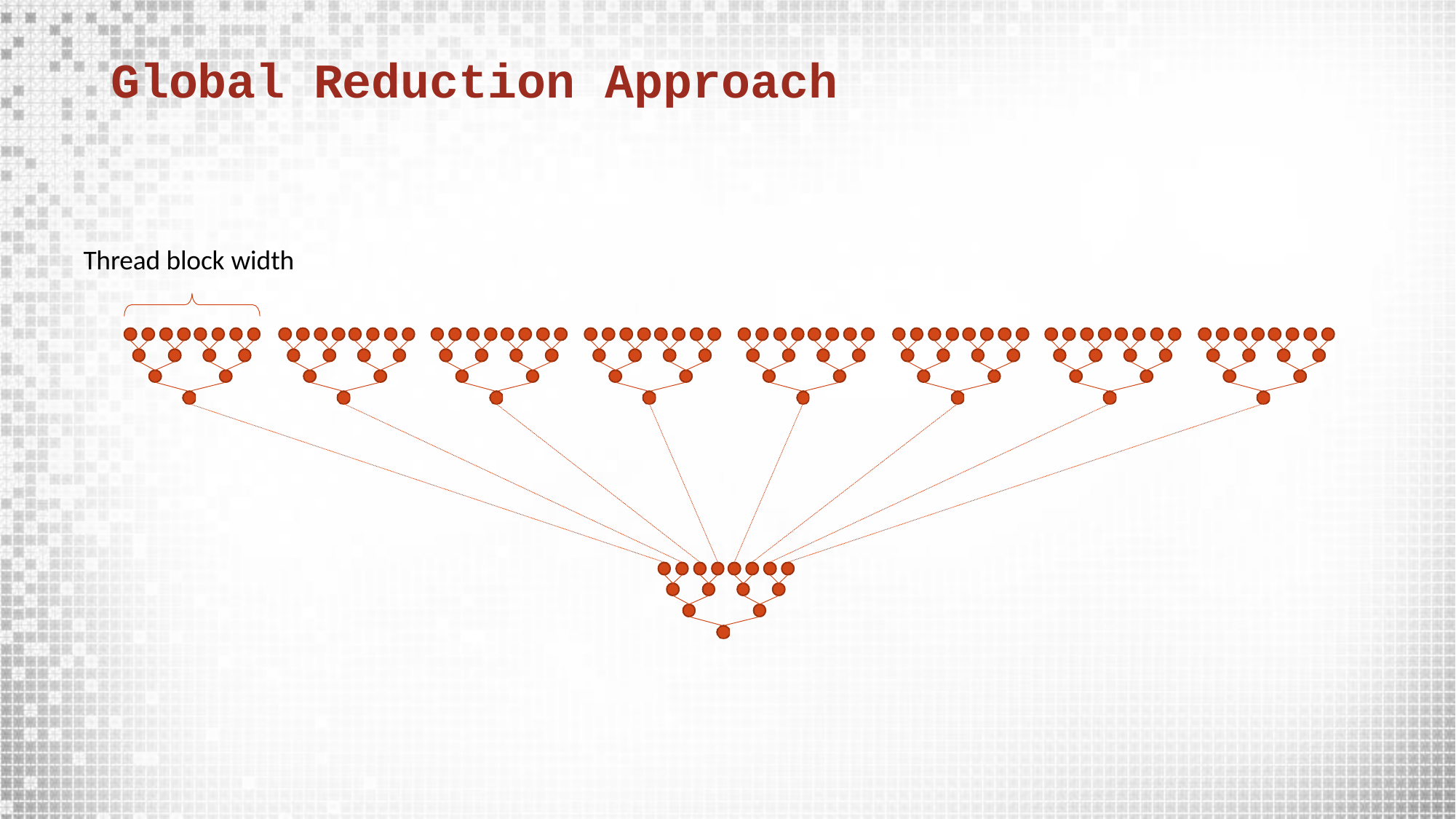

# Global Reduction Approach
Thread block width